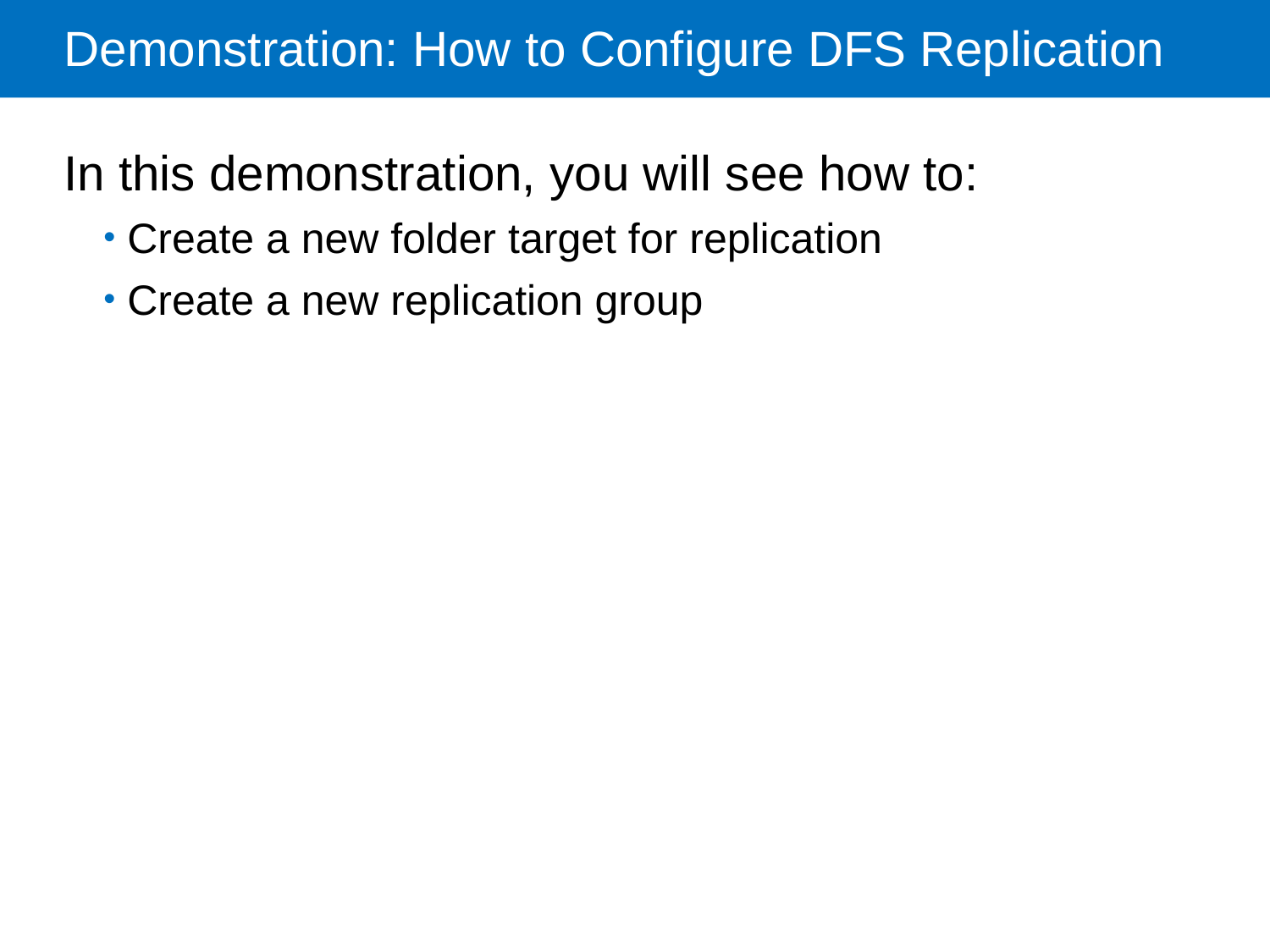

# Demonstration: How to Configure DFS Replication
In this demonstration, you will see how to:
Create a new folder target for replication
Create a new replication group